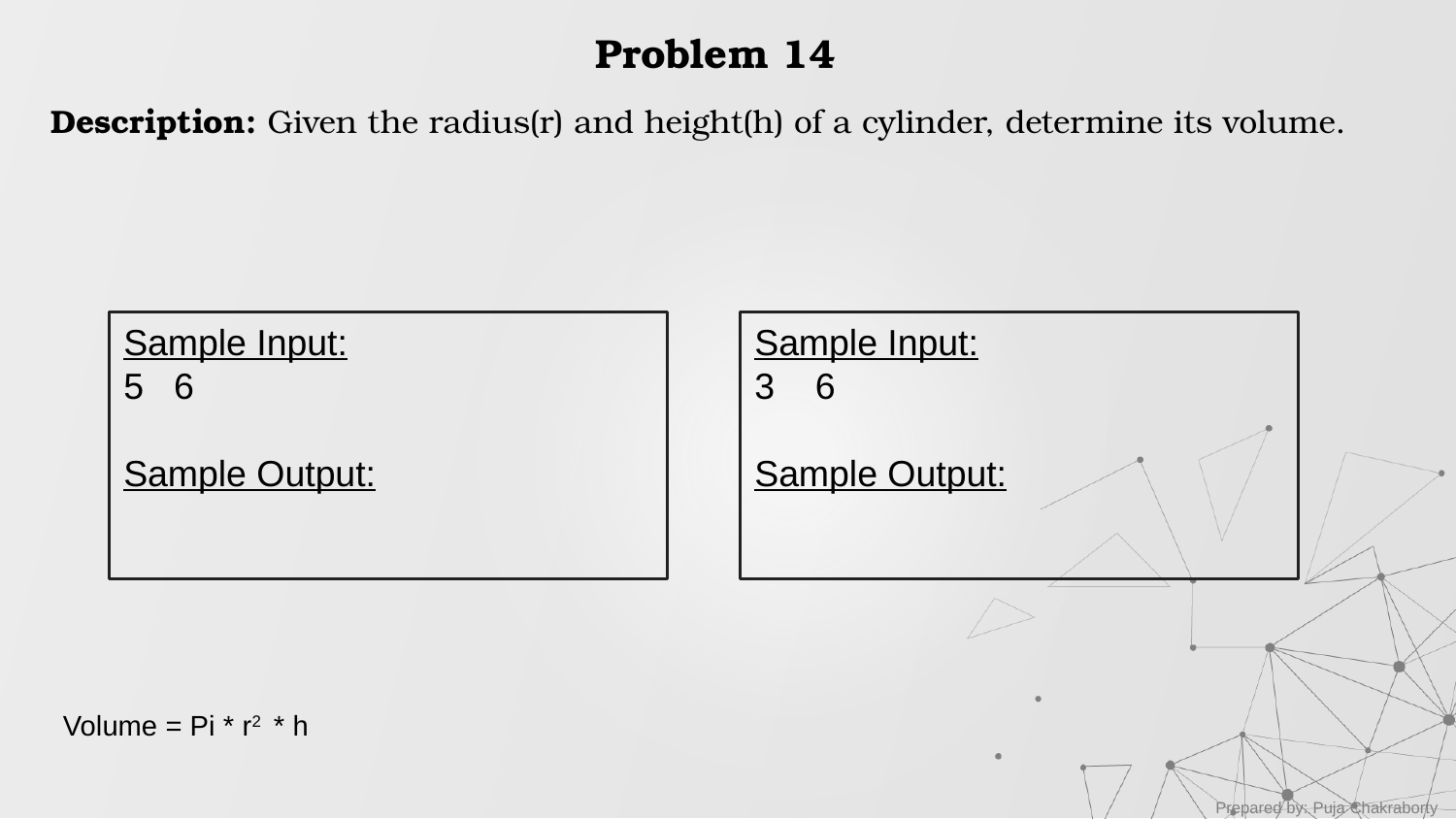

Problem 14
Description: Given the radius(r) and height(h) of a cylinder, determine its volume.
Sample Input:
5   6

Sample Output:

Sample Input:
3    6

Sample Output:

Volume = Pi * r2  * h
Prepared by: Puja Chakraborty